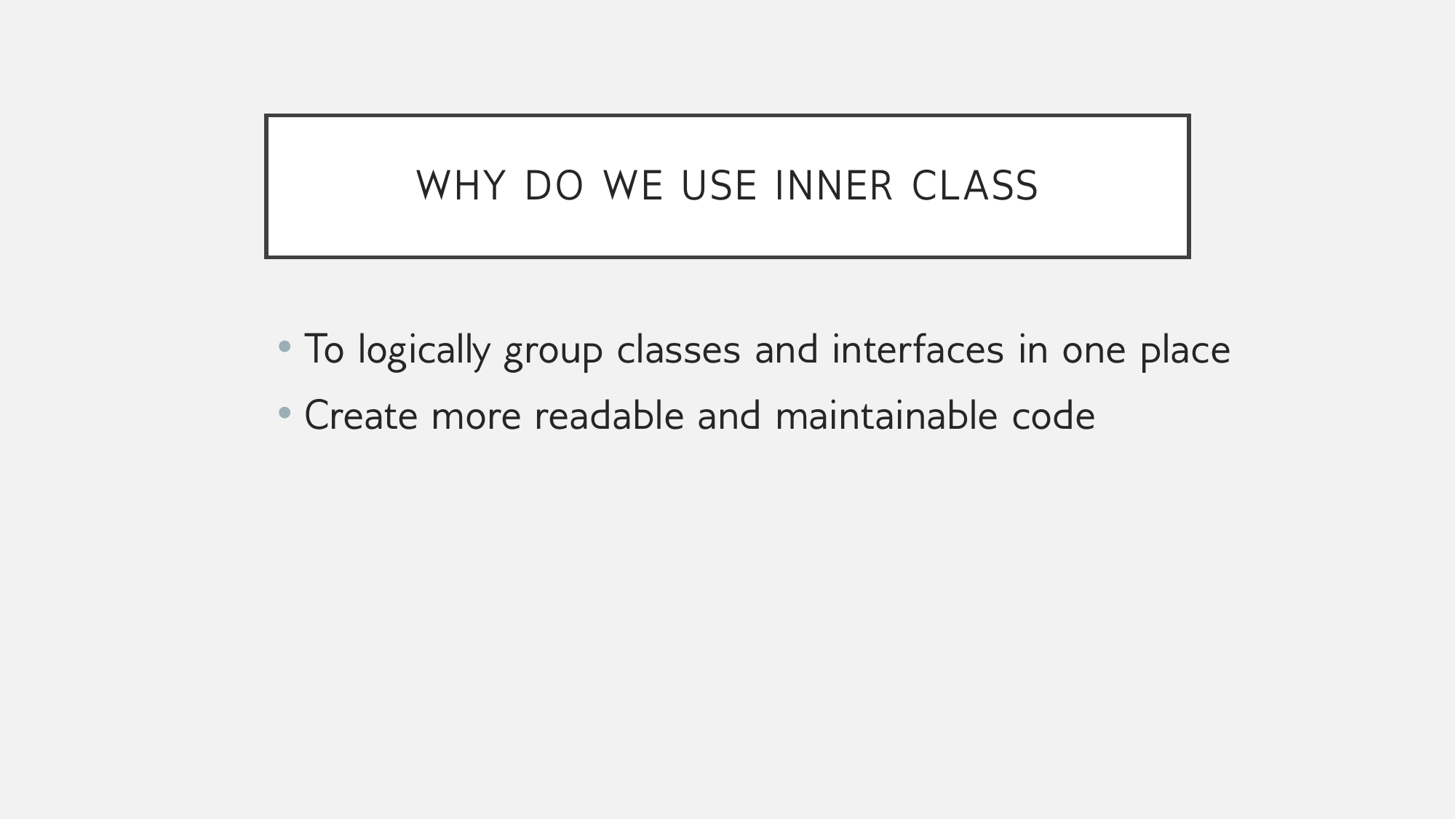

# Why do we use inner class
To logically group classes and interfaces in one place
Create more readable and maintainable code